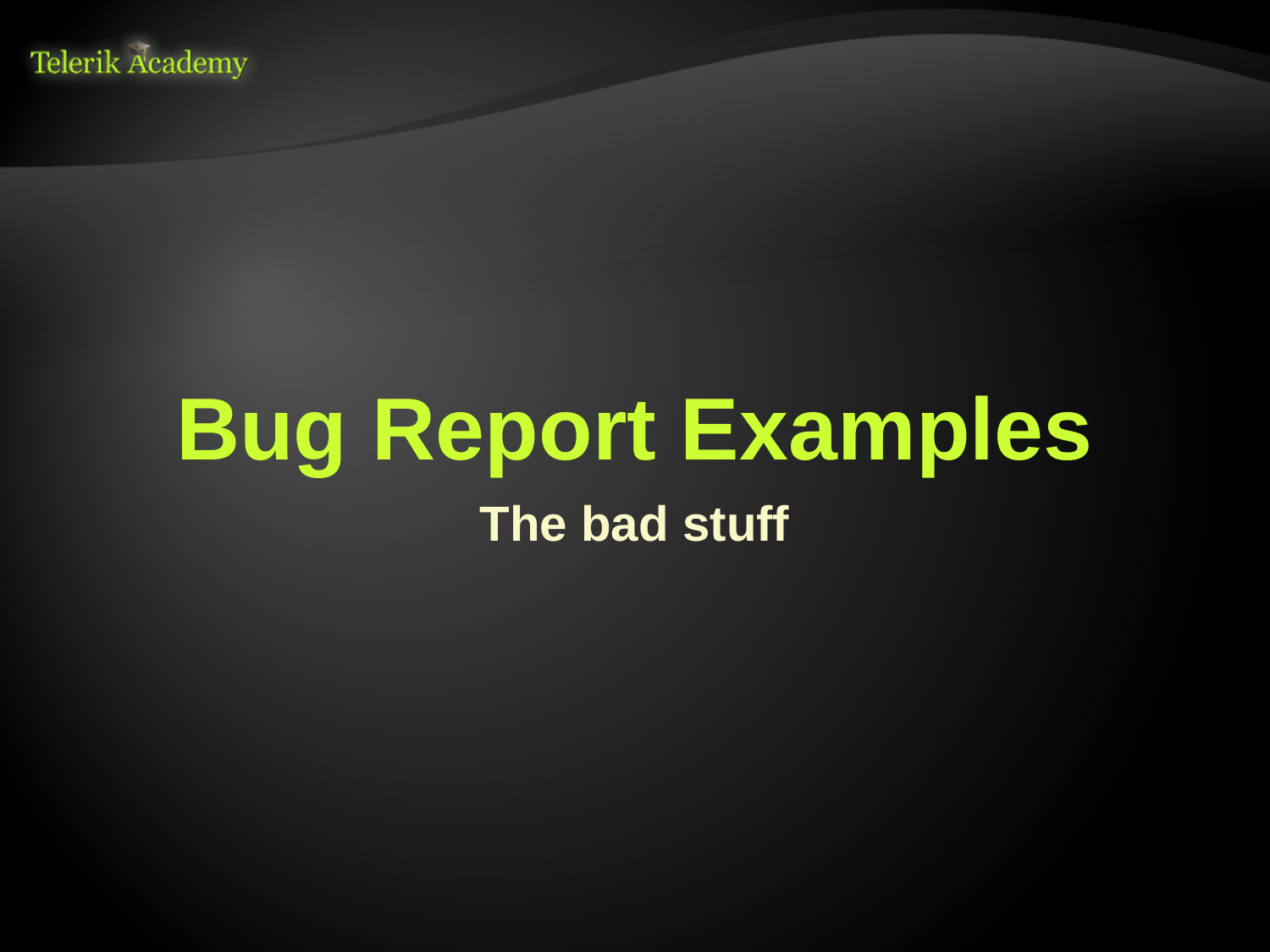

# Bug Report Examples
The bad stuff